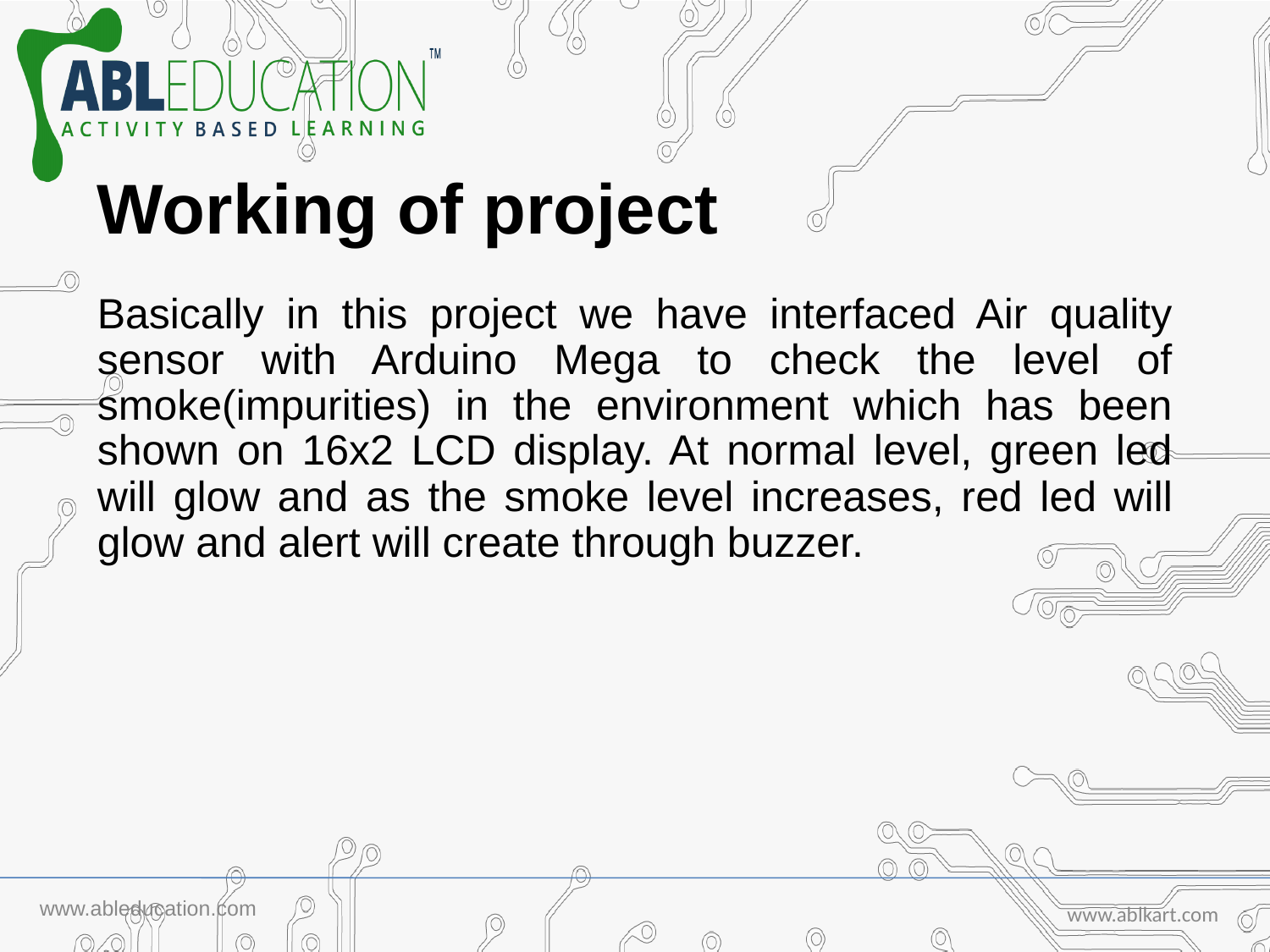

# Working of project
Basically in this project we have interfaced Air quality sensor with Arduino Mega to check the level of smoke(impurities) in the environment which has been shown on 16x2 LCD display. At normal level, green led will glow and as the smoke level increases, red led will glow and alert will create through buzzer.
www.ableducation.com
www.ablkart.com